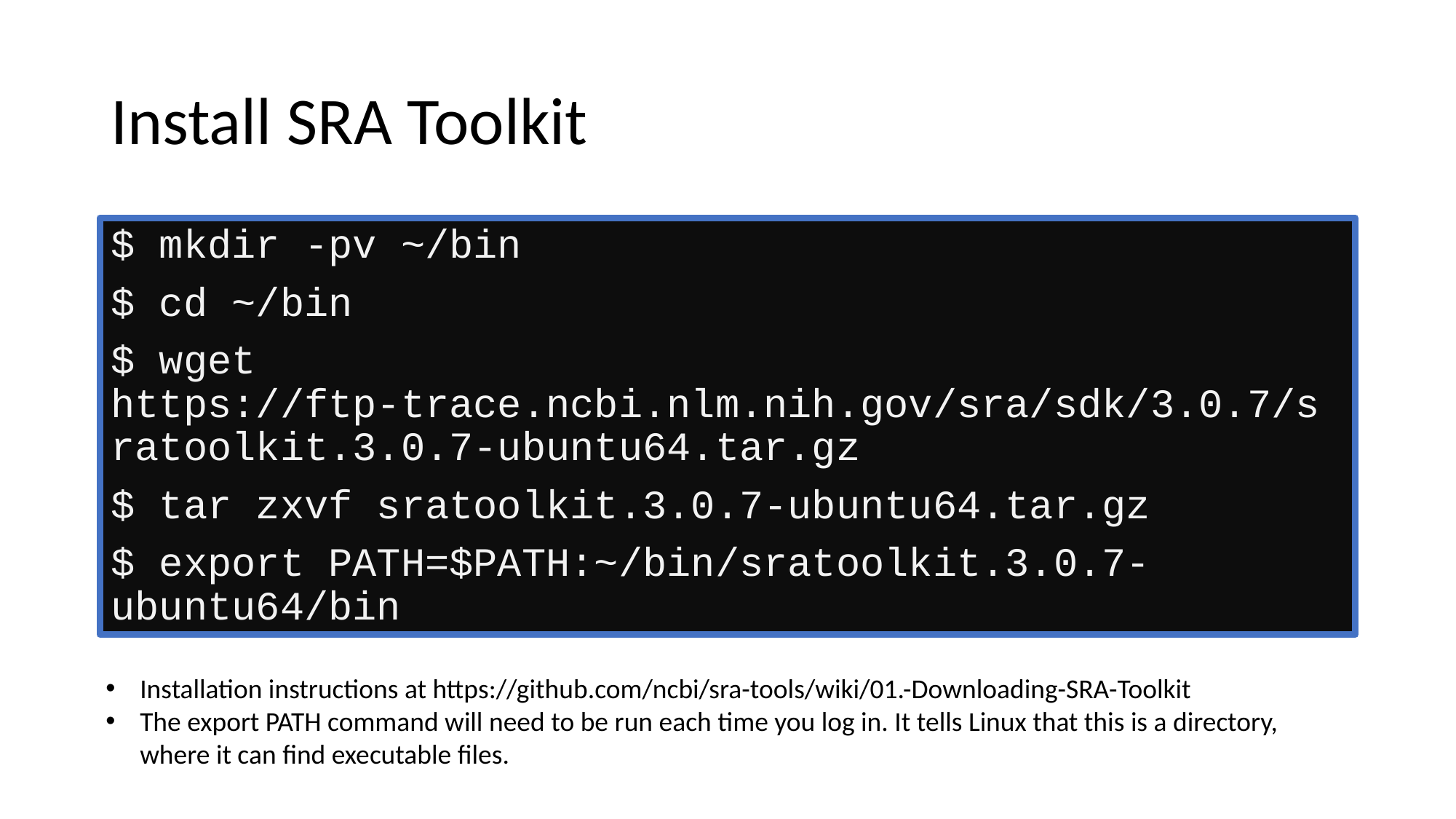

# Install SRA Toolkit
$ mkdir -pv ~/bin
$ cd ~/bin
$ wget https://ftp-trace.ncbi.nlm.nih.gov/sra/sdk/3.0.7/sratoolkit.3.0.7-ubuntu64.tar.gz
$ tar zxvf sratoolkit.3.0.7-ubuntu64.tar.gz
$ export PATH=$PATH:~/bin/sratoolkit.3.0.7-ubuntu64/bin
Installation instructions at https://github.com/ncbi/sra-tools/wiki/01.-Downloading-SRA-Toolkit
The export PATH command will need to be run each time you log in. It tells Linux that this is a directory, where it can find executable files.